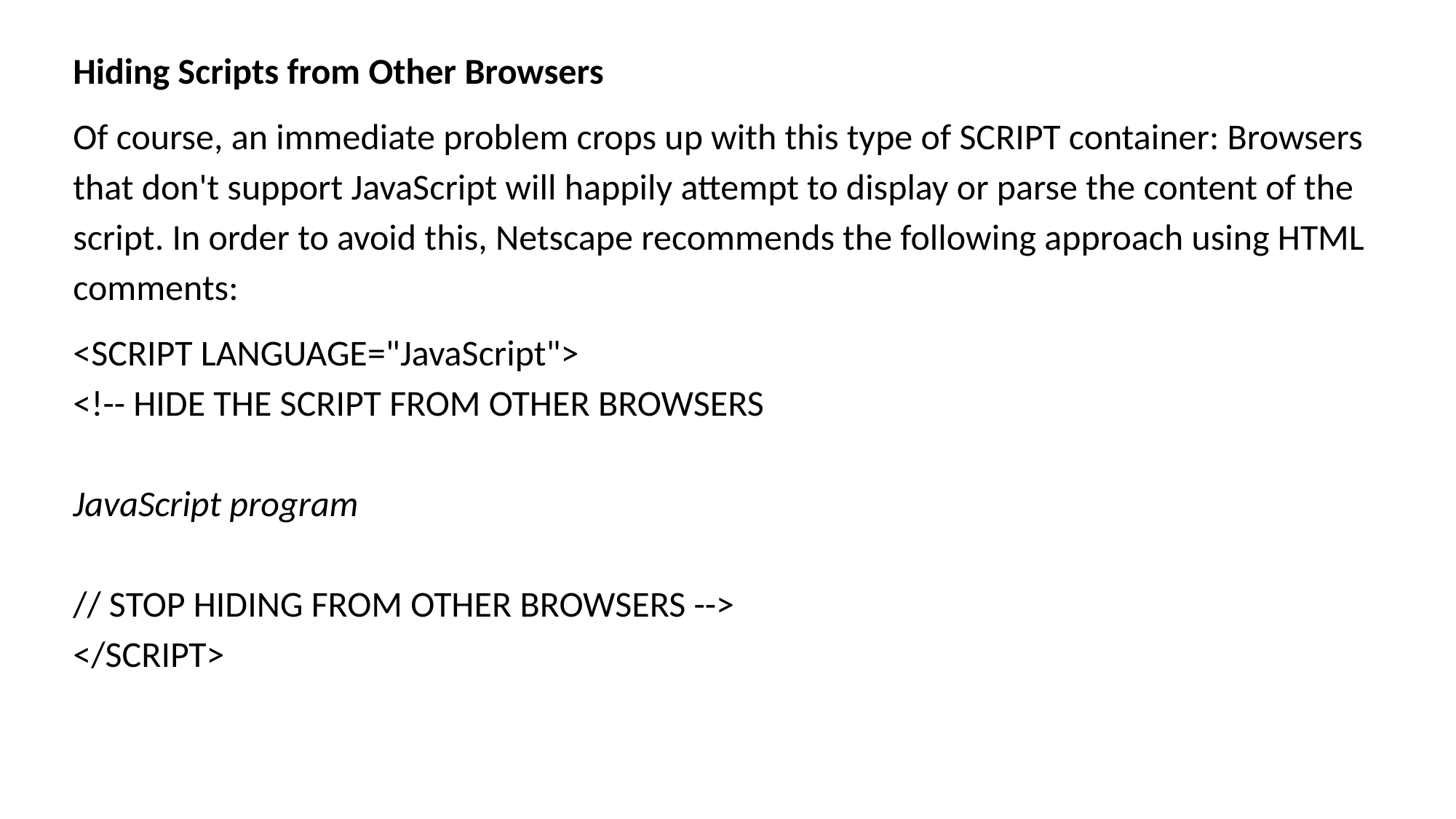

Hiding Scripts from Other Browsers
Of course, an immediate problem crops up with this type of SCRIPT container: Browsers that don't support JavaScript will happily attempt to display or parse the content of the script. In order to avoid this, Netscape recommends the following approach using HTML comments:
<SCRIPT LANGUAGE="JavaScript">
<!-- HIDE THE SCRIPT FROM OTHER BROWSERS
JavaScript program
// STOP HIDING FROM OTHER BROWSERS -->
</SCRIPT>